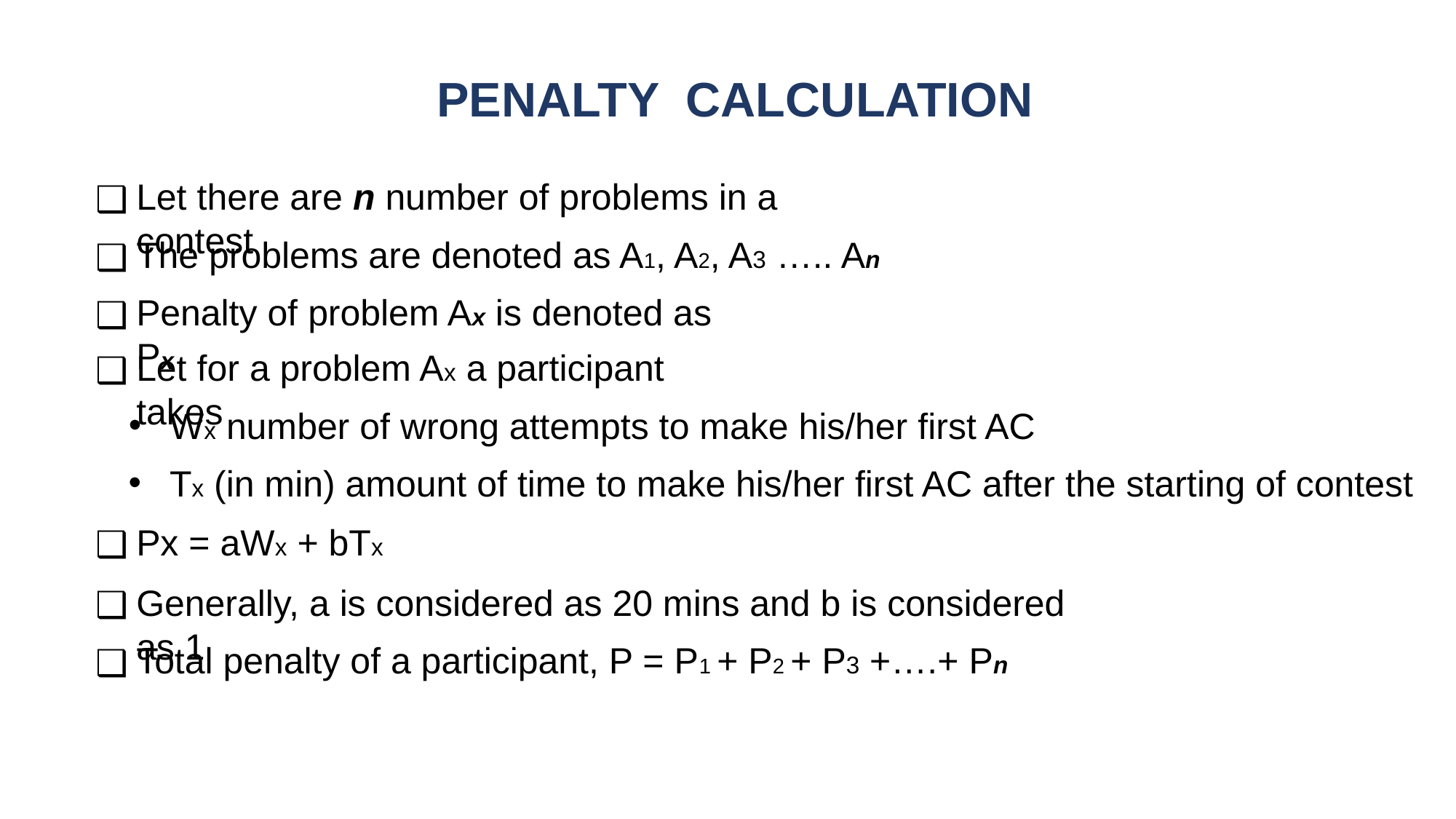

# PENALTY  CALCULATION
Let there are n number of problems in a contest
The problems are denoted as A1, A2, A3 ….. An
Penalty of problem Ax is denoted as Px
Let for a problem Ax a participant takes
Wx number of wrong attempts to make his/her first AC
Tx (in min) amount of time to make his/her first AC after the starting of contest
Px = aWx + bTx
Generally, a is considered as 20 mins and b is considered as 1
Total penalty of a participant, P = P1 + P2 + P3 +….+ Pn